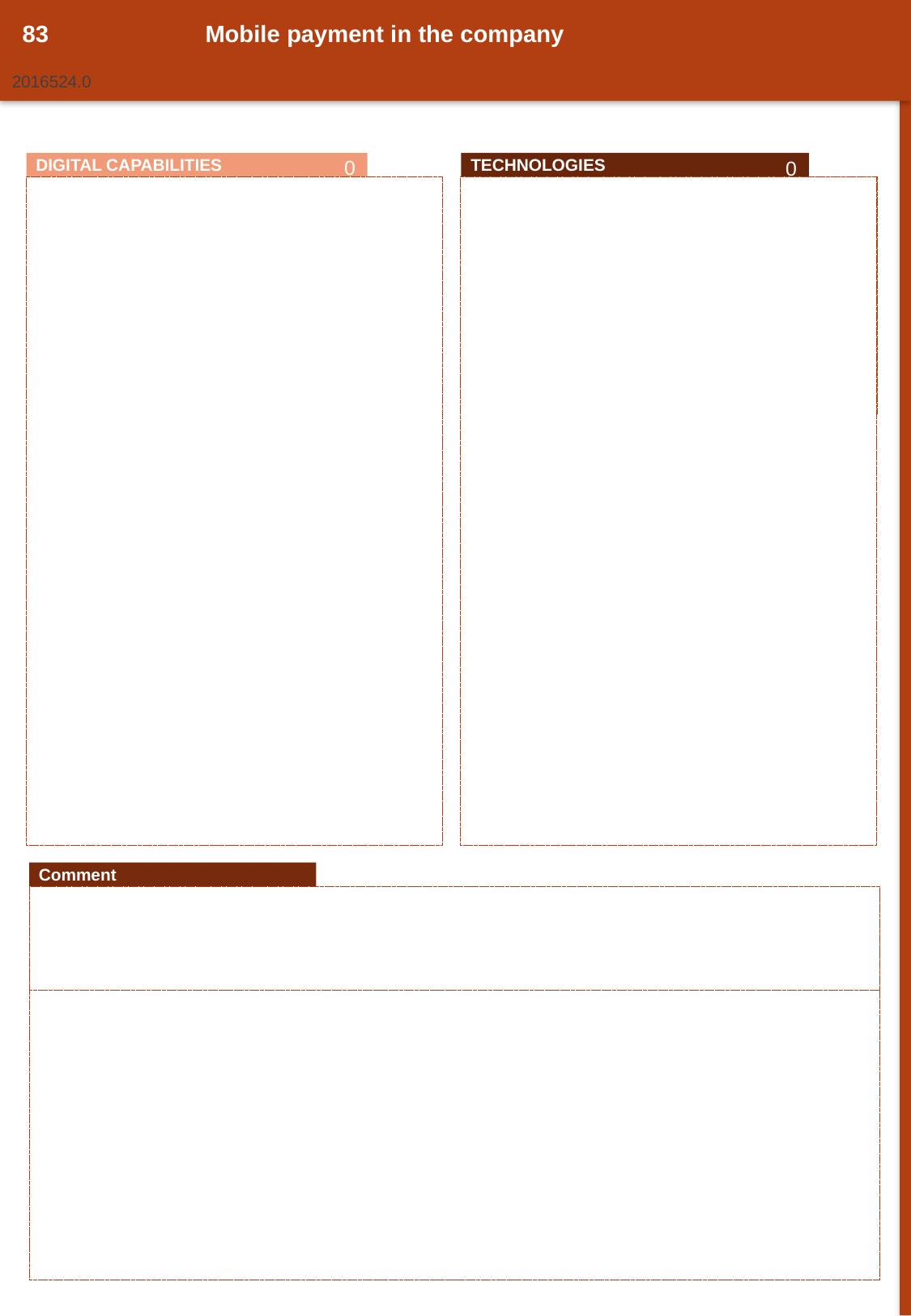

83
Mobile payment in the company
2016524.0
0
0
0
DIGITAL CAPABILITIES
TECHNOLOGIES

86
Comment